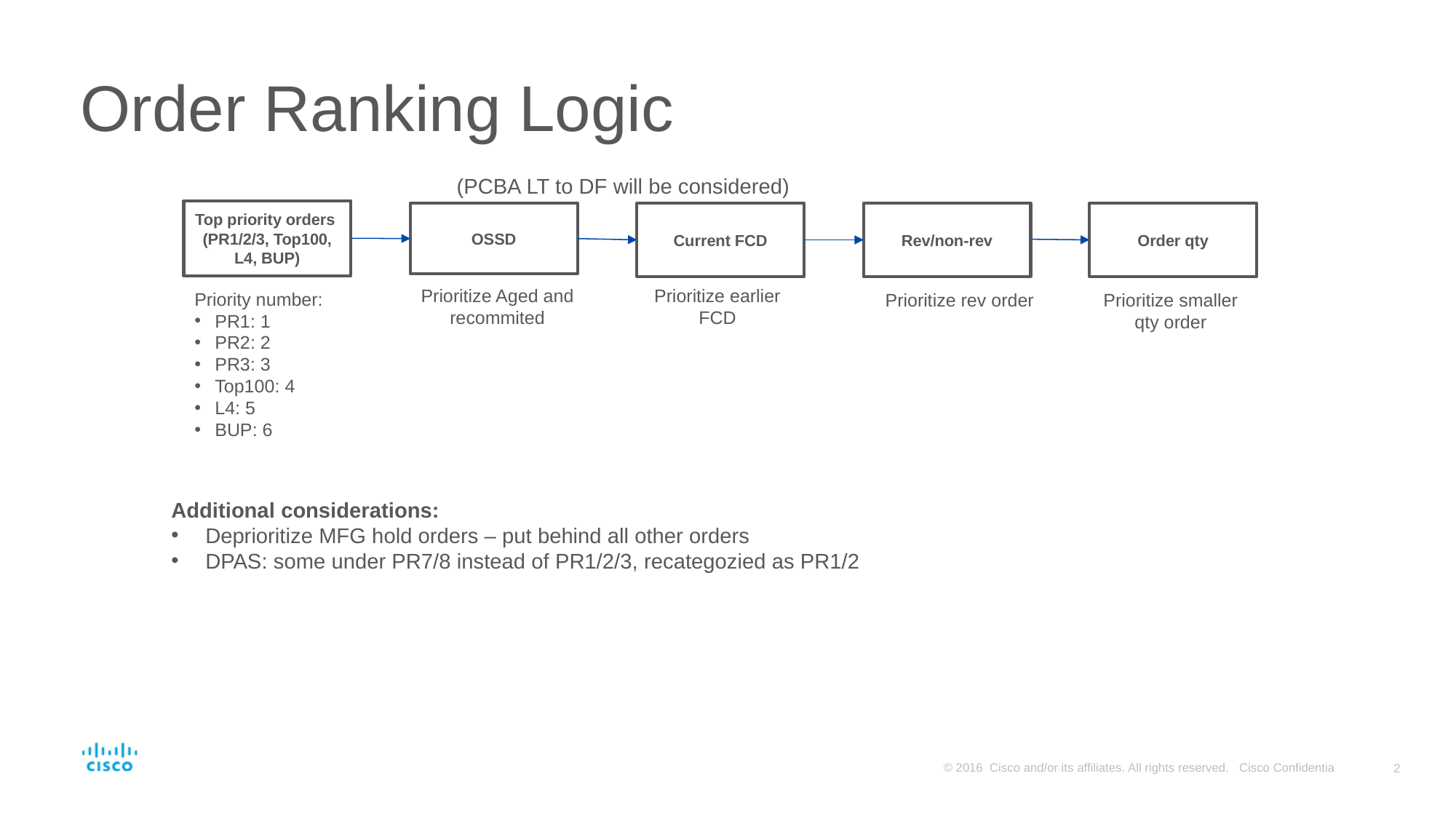

# Order Ranking Logic
(PCBA LT to DF will be considered)
Top priority orders
(PR1/2/3, Top100, L4, BUP)
OSSD
Current FCD
Rev/non-rev
Order qty
Prioritize earlier FCD
Prioritize Aged and recommited
Priority number:
PR1: 1
PR2: 2
PR3: 3
Top100: 4
L4: 5
BUP: 6
Prioritize rev order
Prioritize smaller qty order
Additional considerations:
Deprioritize MFG hold orders – put behind all other orders
DPAS: some under PR7/8 instead of PR1/2/3, recategozied as PR1/2